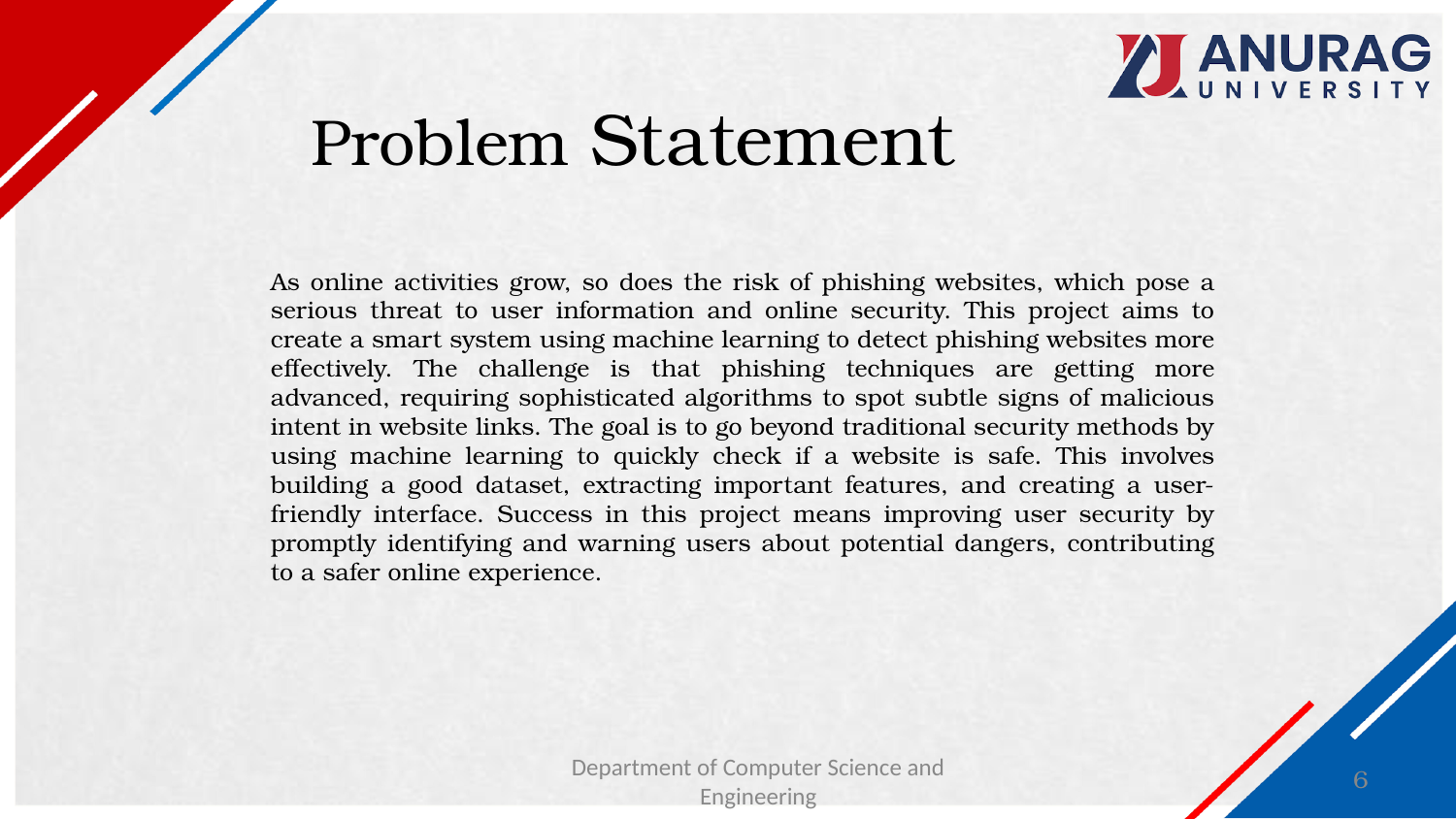

# Problem Statement
As online activities grow, so does the risk of phishing websites, which pose a serious threat to user information and online security. This project aims to create a smart system using machine learning to detect phishing websites more effectively. The challenge is that phishing techniques are getting more advanced, requiring sophisticated algorithms to spot subtle signs of malicious intent in website links. The goal is to go beyond traditional security methods by using machine learning to quickly check if a website is safe. This involves building a good dataset, extracting important features, and creating a user-friendly interface. Success in this project means improving user security by promptly identifying and warning users about potential dangers, contributing to a safer online experience.

6
Department of Computer Science and Engineering